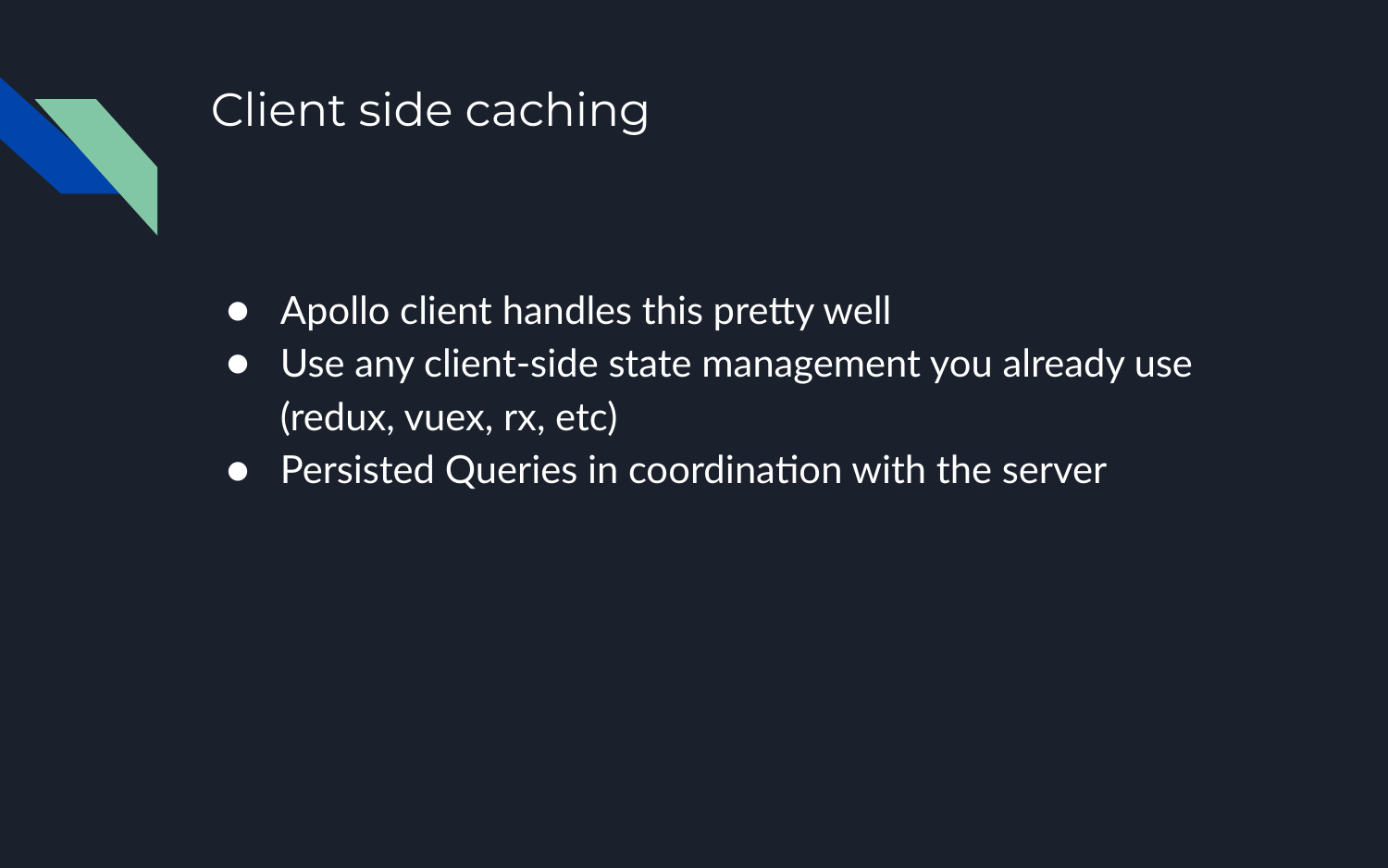

# Client side caching
Apollo client handles this pretty well
Use any client-side state management you already use (redux, vuex, rx, etc)
Persisted Queries in coordination with the server